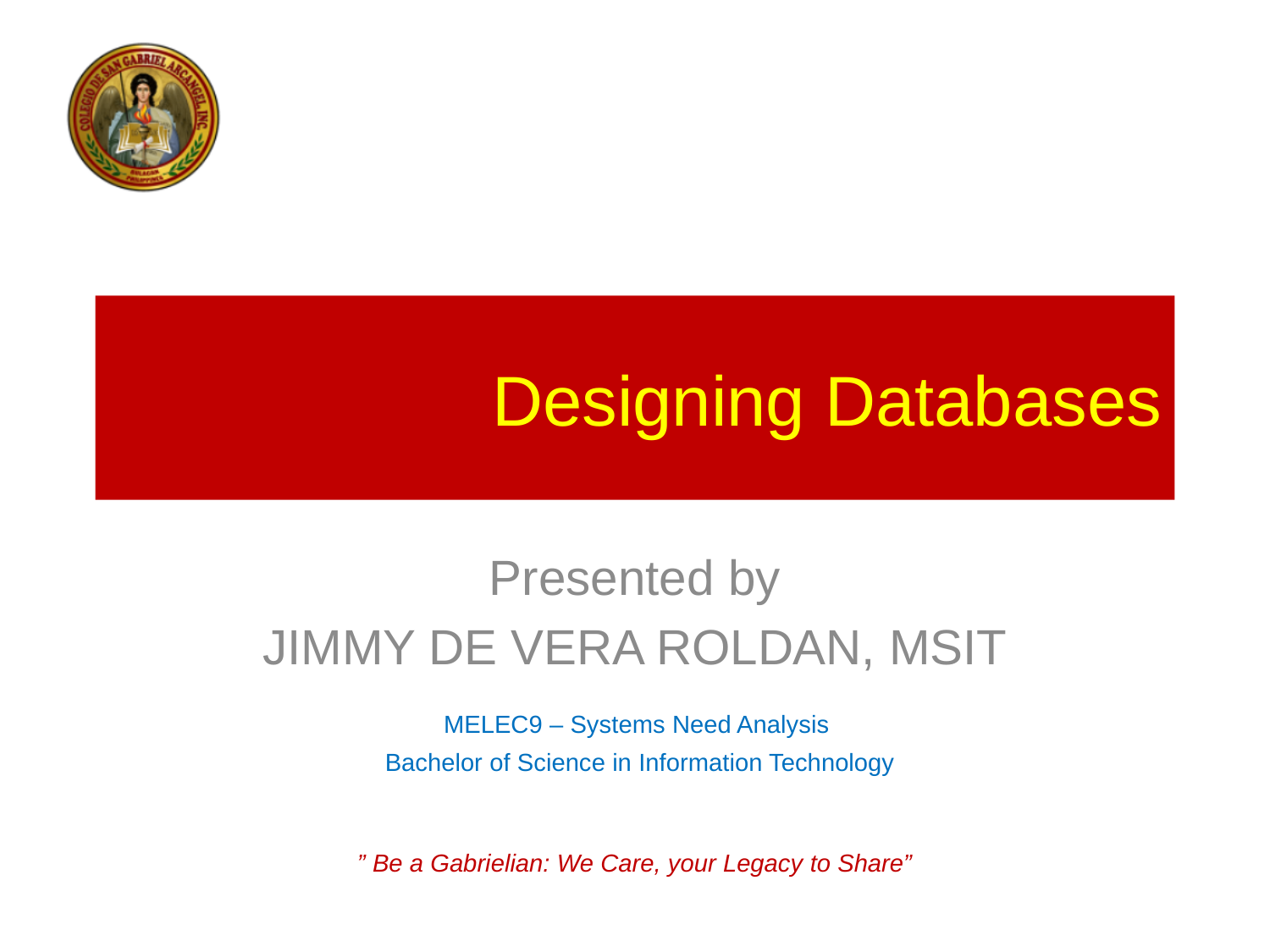

# Designing Databases
Presented by
JIMMY DE VERA ROLDAN, MSIT